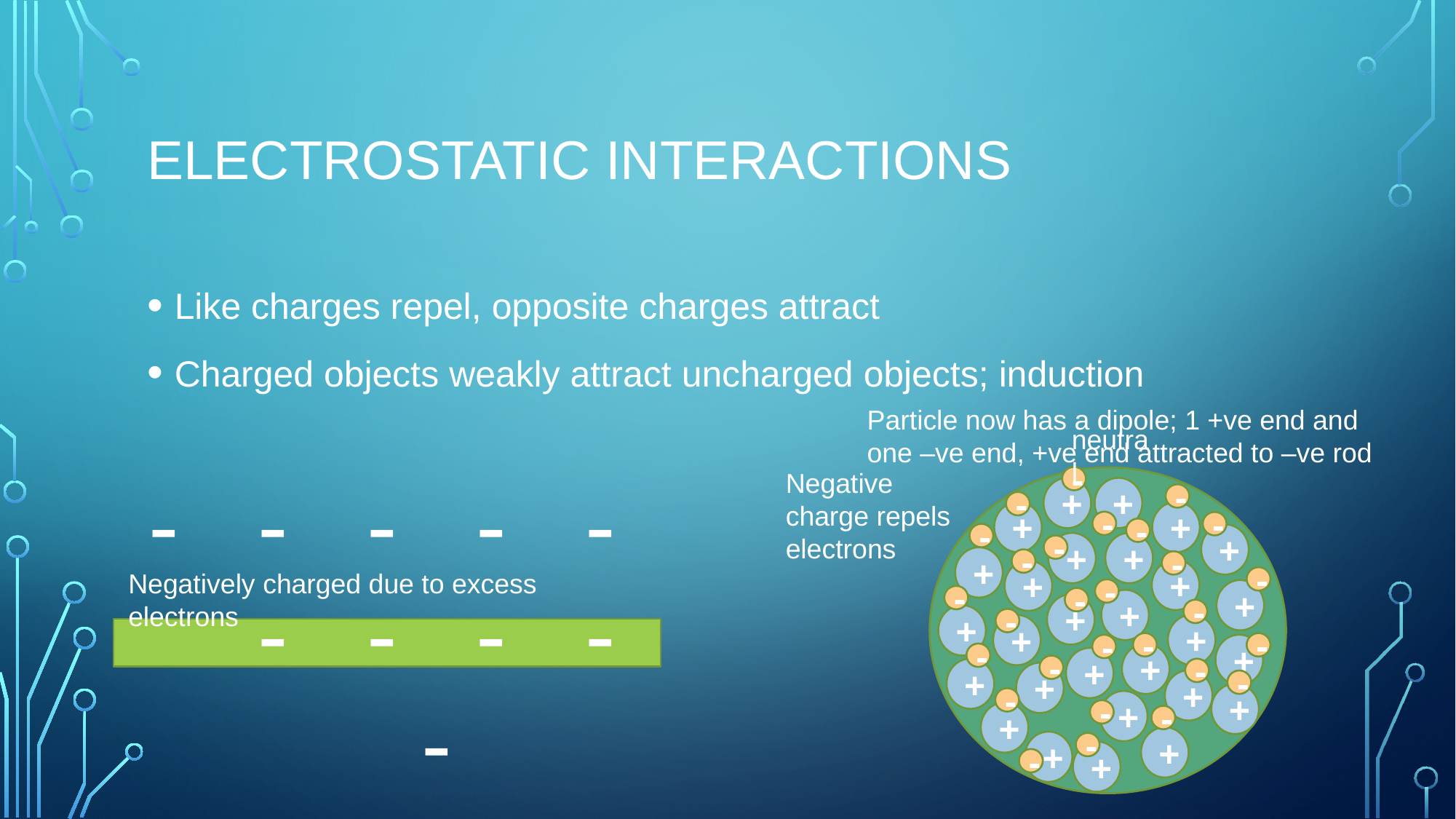

# Electrostatic interactions
Like charges repel, opposite charges attract
Charged objects weakly attract uncharged objects; induction
Particle now has a dipole; 1 +ve end and one –ve end, +ve end attracted to –ve rod
neutral
Negative charge repels electrons
-

+
+
-
-
+
+
-
-
-
-
+
+
+
-
+
-
-
+
+
Negatively charged due to excess electrons
-
-
+
-
-
-	-	-	-	-	-	-	-	-	-

+
+
-
+
-
+
+
-
-
-
+
-
+
+
-
+
-
+
+
-
+
-
+
-
+
-
+
+
-
+
-